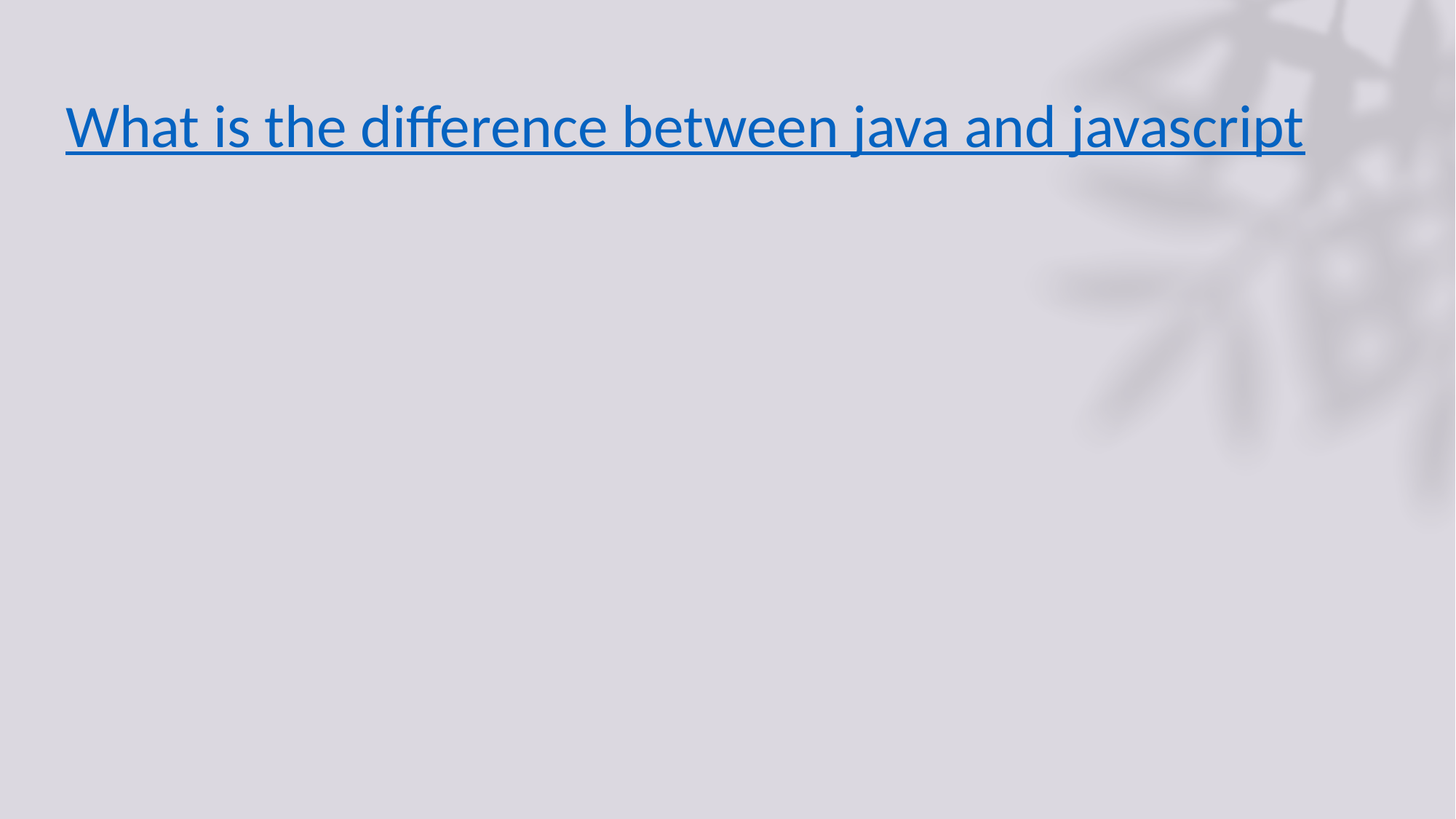

# What is the difference between java and javascript